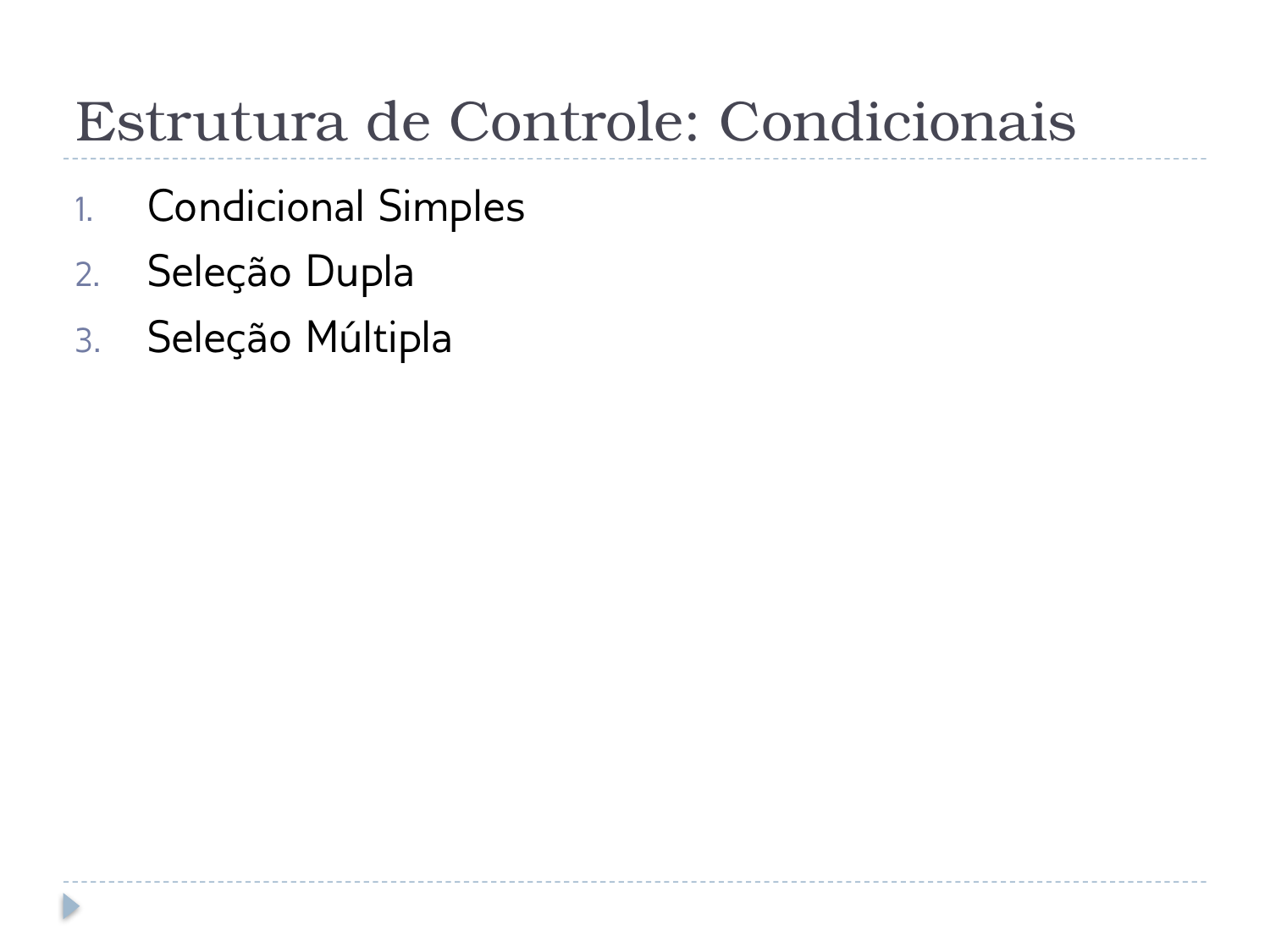

# Estrutura de Controle: Condicionais
Condicional Simples
Seleção Dupla
Seleção Múltipla